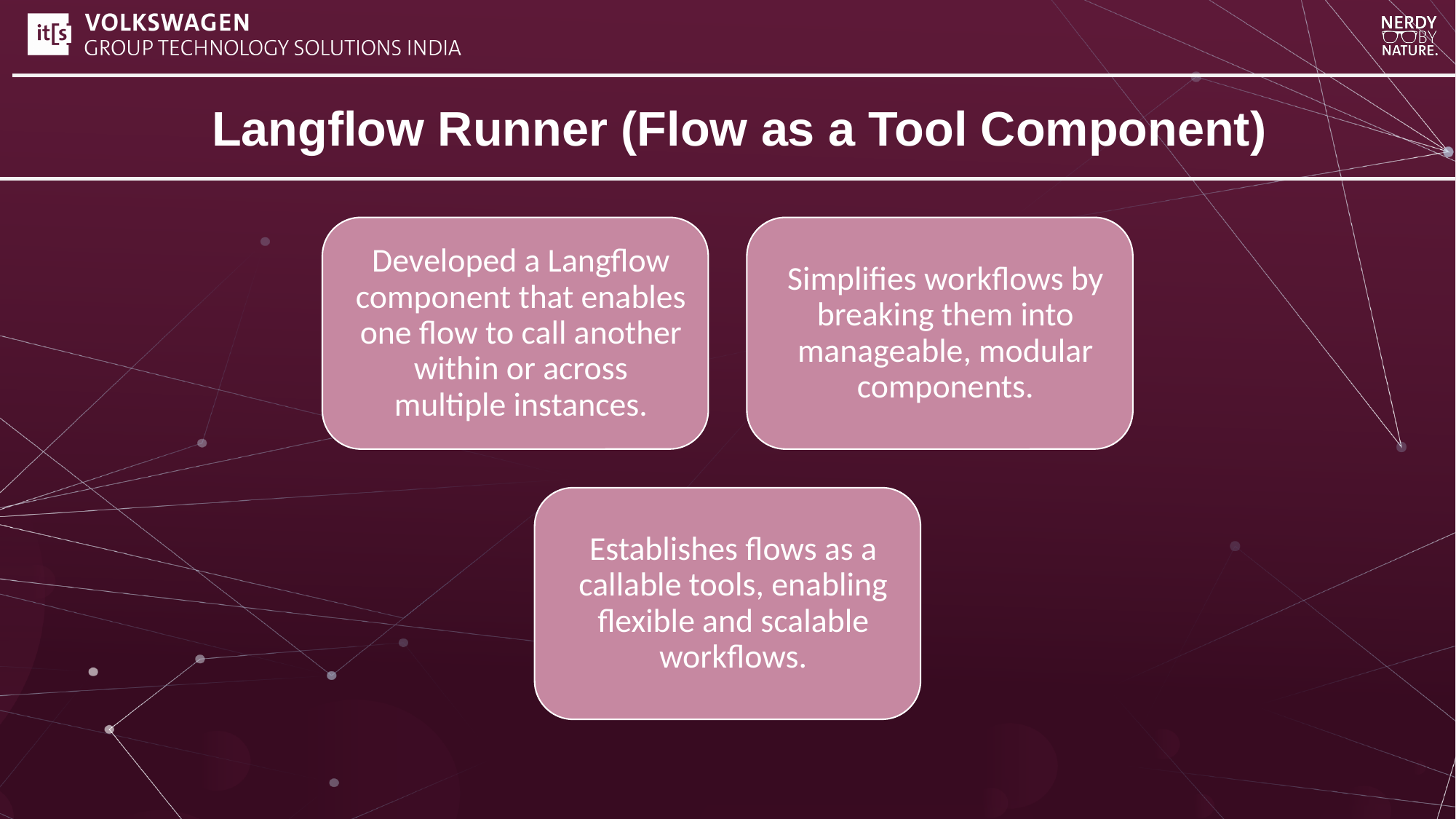

Langflow Runner (Flow as a Tool Component)
Developed a Langflow component that enables one flow to call another within or across multiple instances.
Simplifies workflows by breaking them into manageable, modular components.
Establishes flows as a callable tools, enabling flexible and scalable workflows.